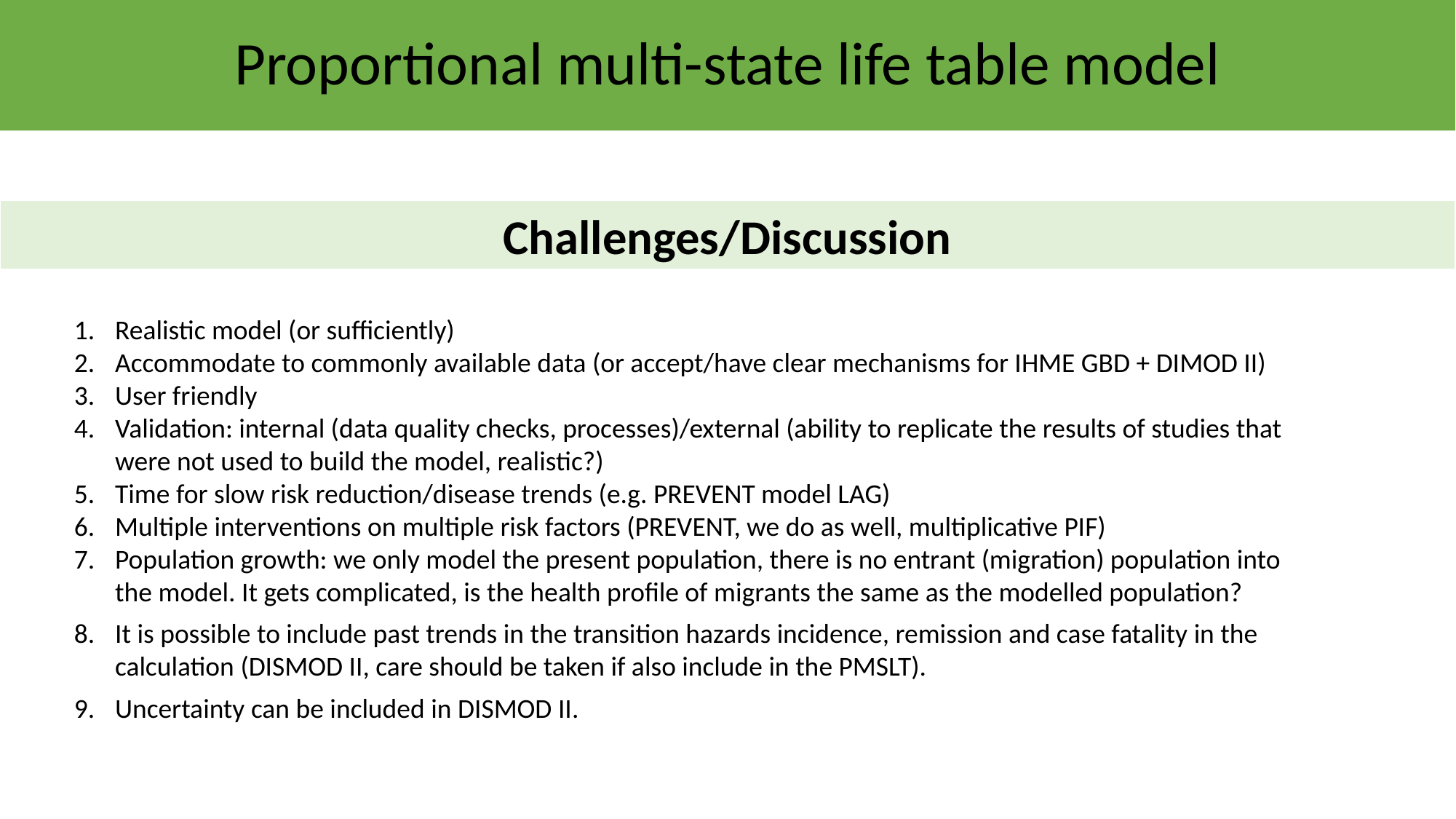

Proportional multi-state life table model
Challenges/Discussion

Realistic model (or sufficiently)
Accommodate to commonly available data (or accept/have clear mechanisms for IHME GBD + DIMOD II)
User friendly
Validation: internal (data quality checks, processes)/external (ability to replicate the results of studies that were not used to build the model, realistic?)
Time for slow risk reduction/disease trends (e.g. PREVENT model LAG)
Multiple interventions on multiple risk factors (PREVENT, we do as well, multiplicative PIF)
Population growth: we only model the present population, there is no entrant (migration) population into the model. It gets complicated, is the health profile of migrants the same as the modelled population?
It is possible to include past trends in the transition hazards incidence, remission and case fatality in the calculation (DISMOD II, care should be taken if also include in the PMSLT).
Uncertainty can be included in DISMOD II.